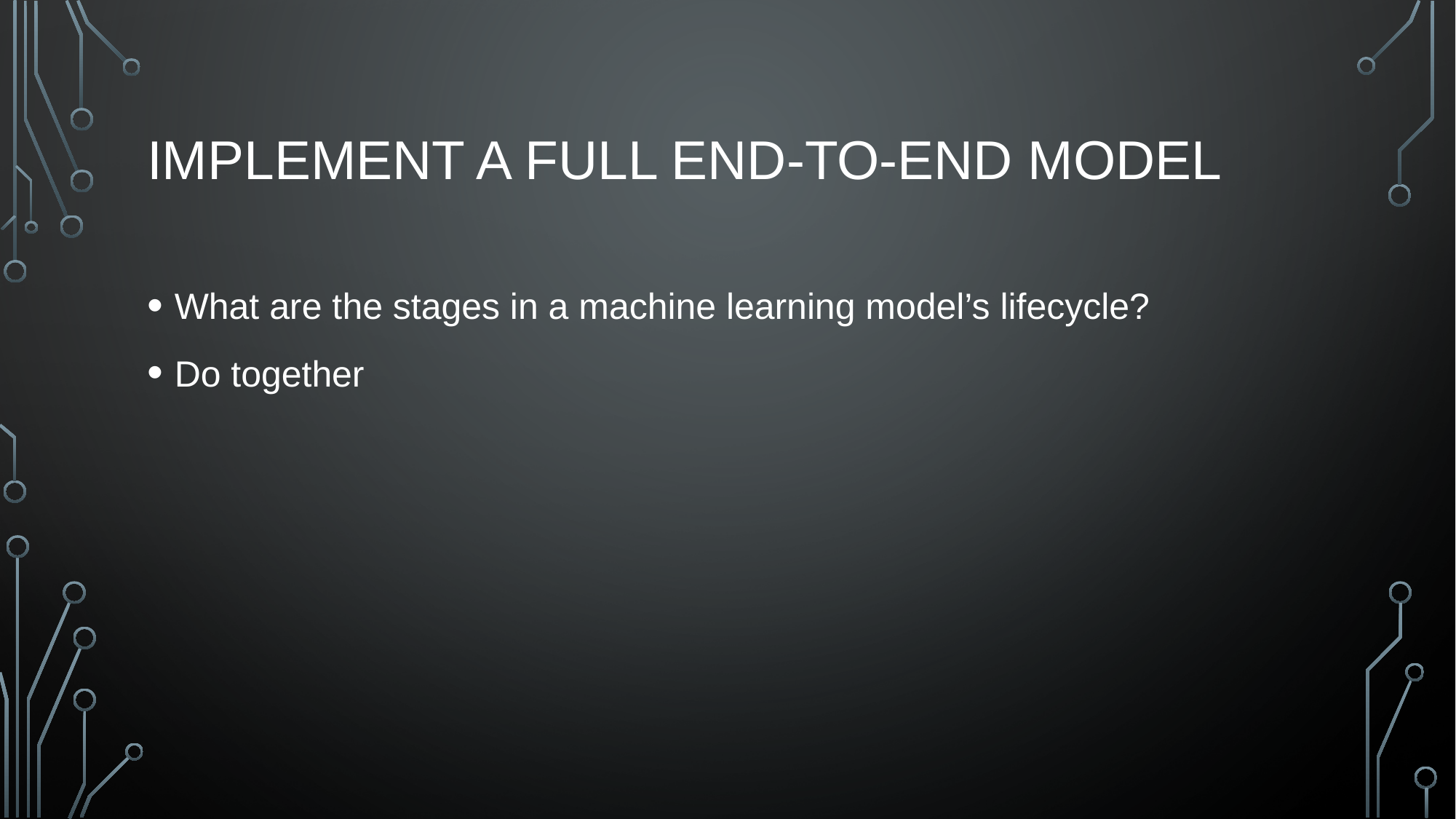

# Implement a Full end-to-end model
What are the stages in a machine learning model’s lifecycle?
Do together